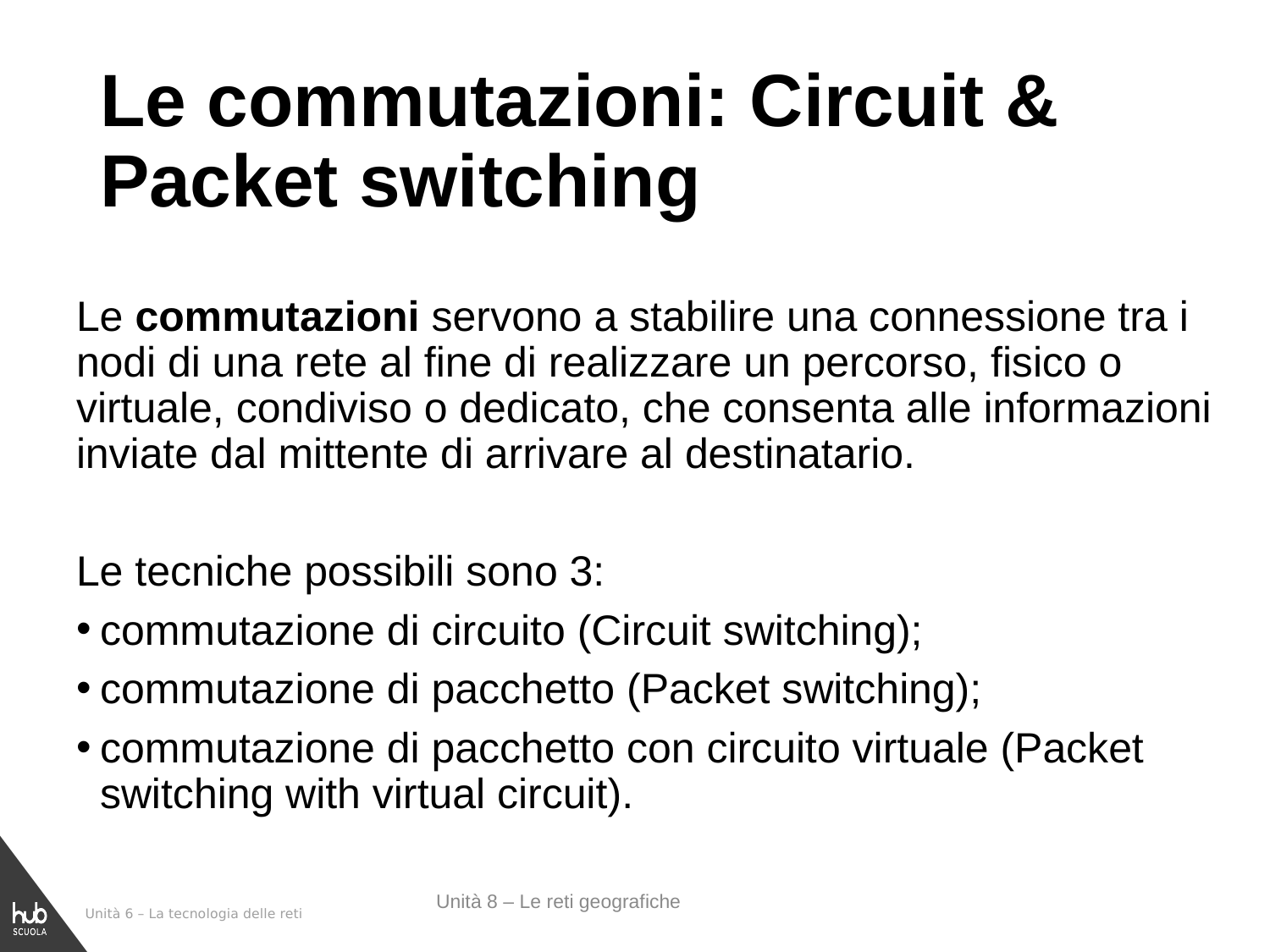

# Le commutazioni: Circuit & Packet switching
Le commutazioni servono a stabilire una connessione tra i nodi di una rete al fine di realizzare un percorso, fisico o virtuale, condiviso o dedicato, che consenta alle informazioni inviate dal mittente di arrivare al destinatario.

Le tecniche possibili sono 3:
commutazione di circuito (Circuit switching);
commutazione di pacchetto (Packet switching);
commutazione di pacchetto con circuito virtuale (Packet switching with virtual circuit).

Unità 8 – Le reti geografiche